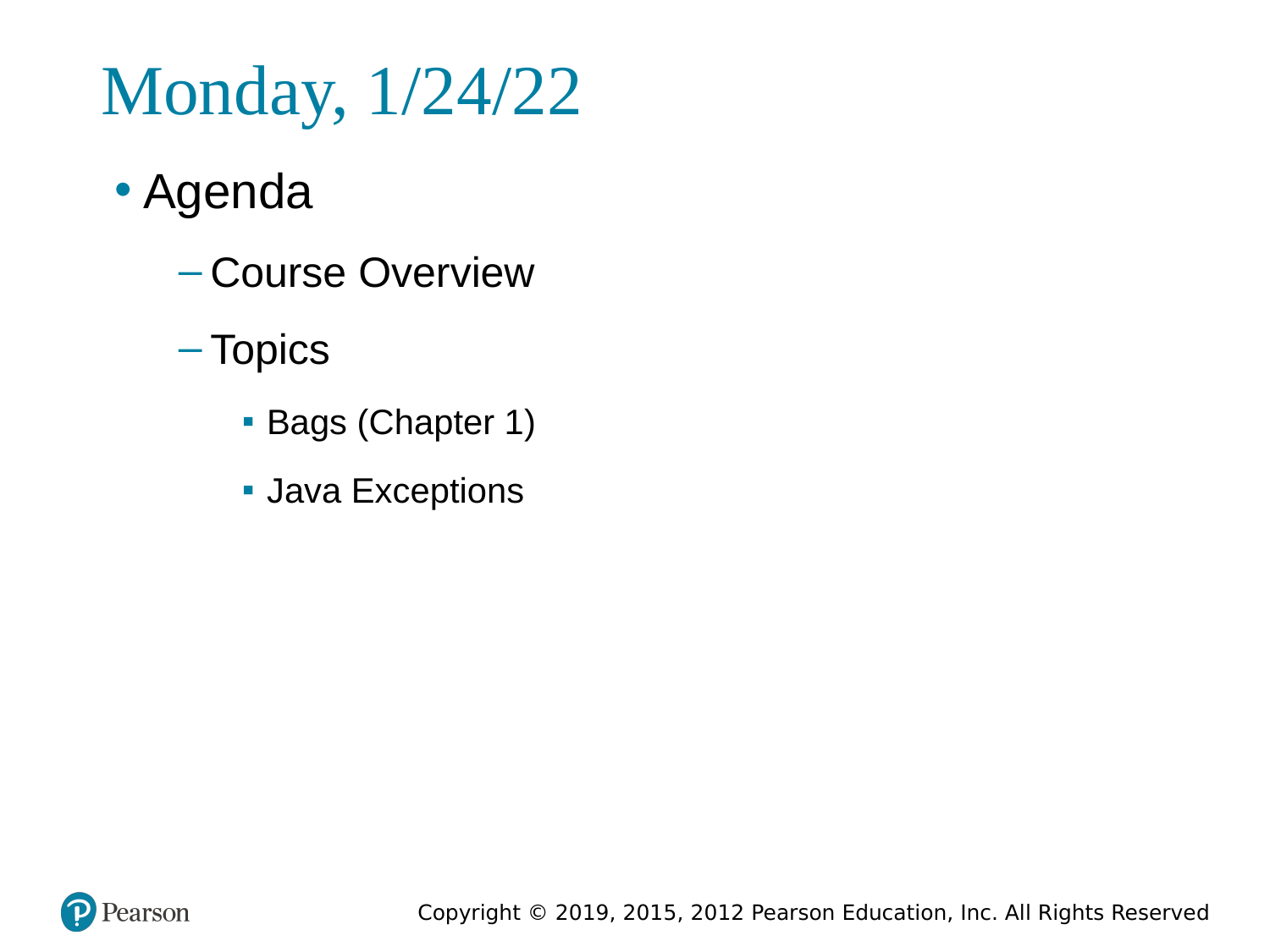

# Monday, 1/24/22
Agenda
Course Overview
Topics
Bags (Chapter 1)
Java Exceptions